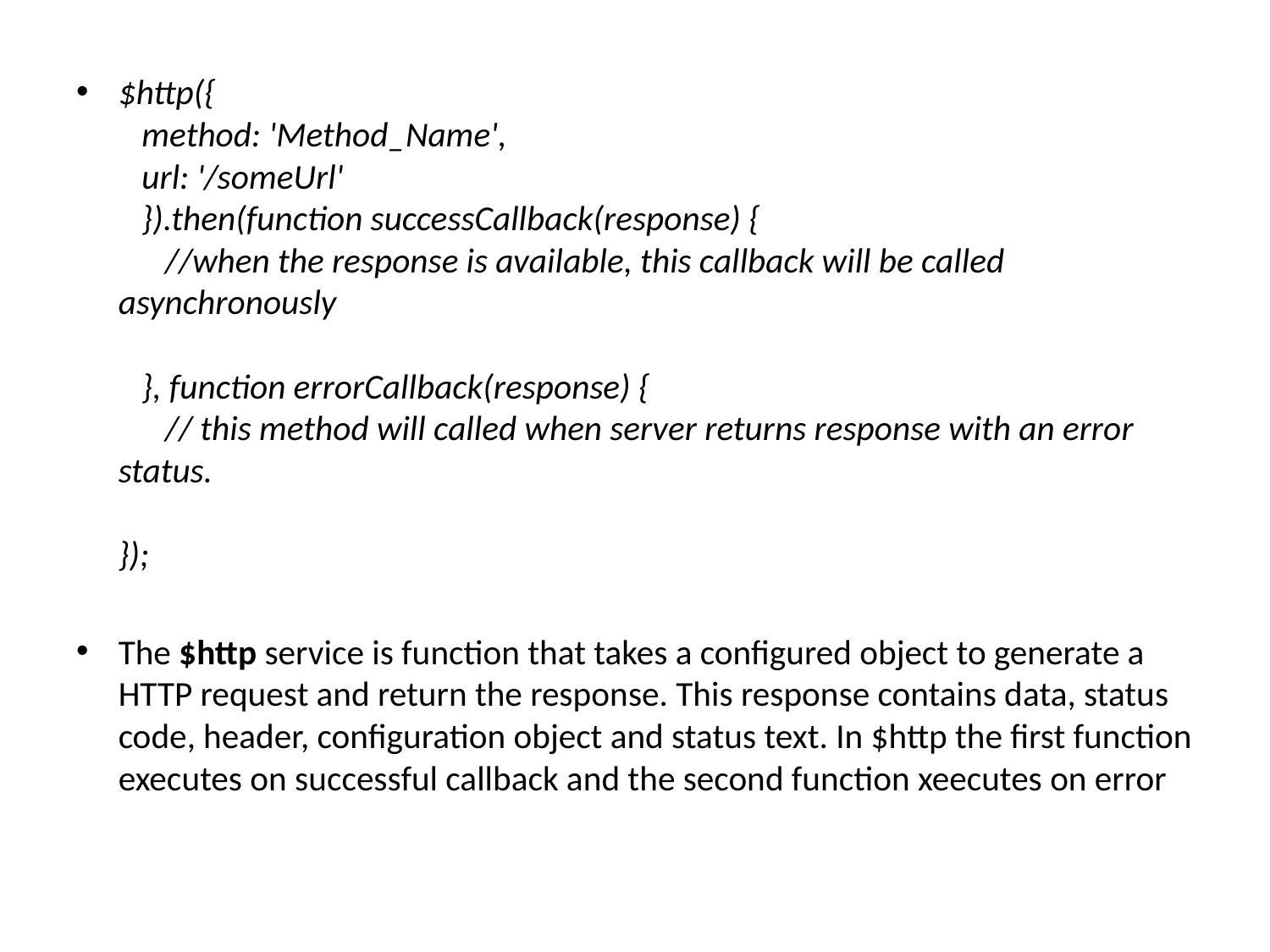

$http({
   method: 'Method_Name',
   url: '/someUrl'
   }).then(function successCallback(response) {
      //when the response is available, this callback will be called asynchronously
   }, function errorCallback(response) {
      // this method will called when server returns response with an error status.
});

The $http service is function that takes a configured object to generate a HTTP request and return the response. This response contains data, status code, header, configuration object and status text. In $http the first function executes on successful callback and the second function xeecutes on error